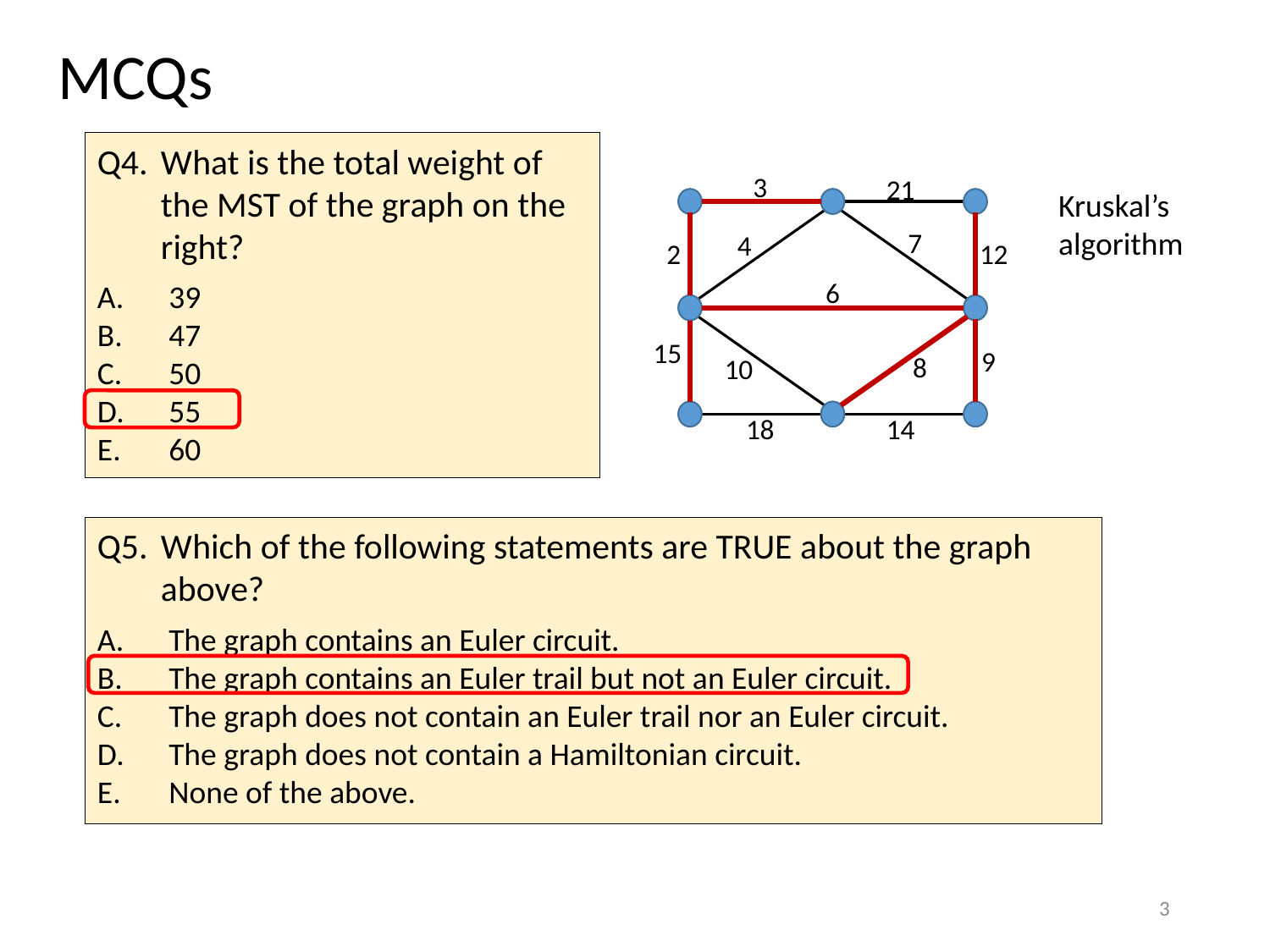

# MCQs
Q4.	What is the total weight of the MST of the graph on the right?
39
47
50
55
60
3
21
7
4
12
2
6
15
9
8
10
18
14

Kruskal’s algorithm

Q5.	Which of the following statements are TRUE about the graph above?
The graph contains an Euler circuit.
The graph contains an Euler trail but not an Euler circuit.
The graph does not contain an Euler trail nor an Euler circuit.
The graph does not contain a Hamiltonian circuit.
None of the above.

3